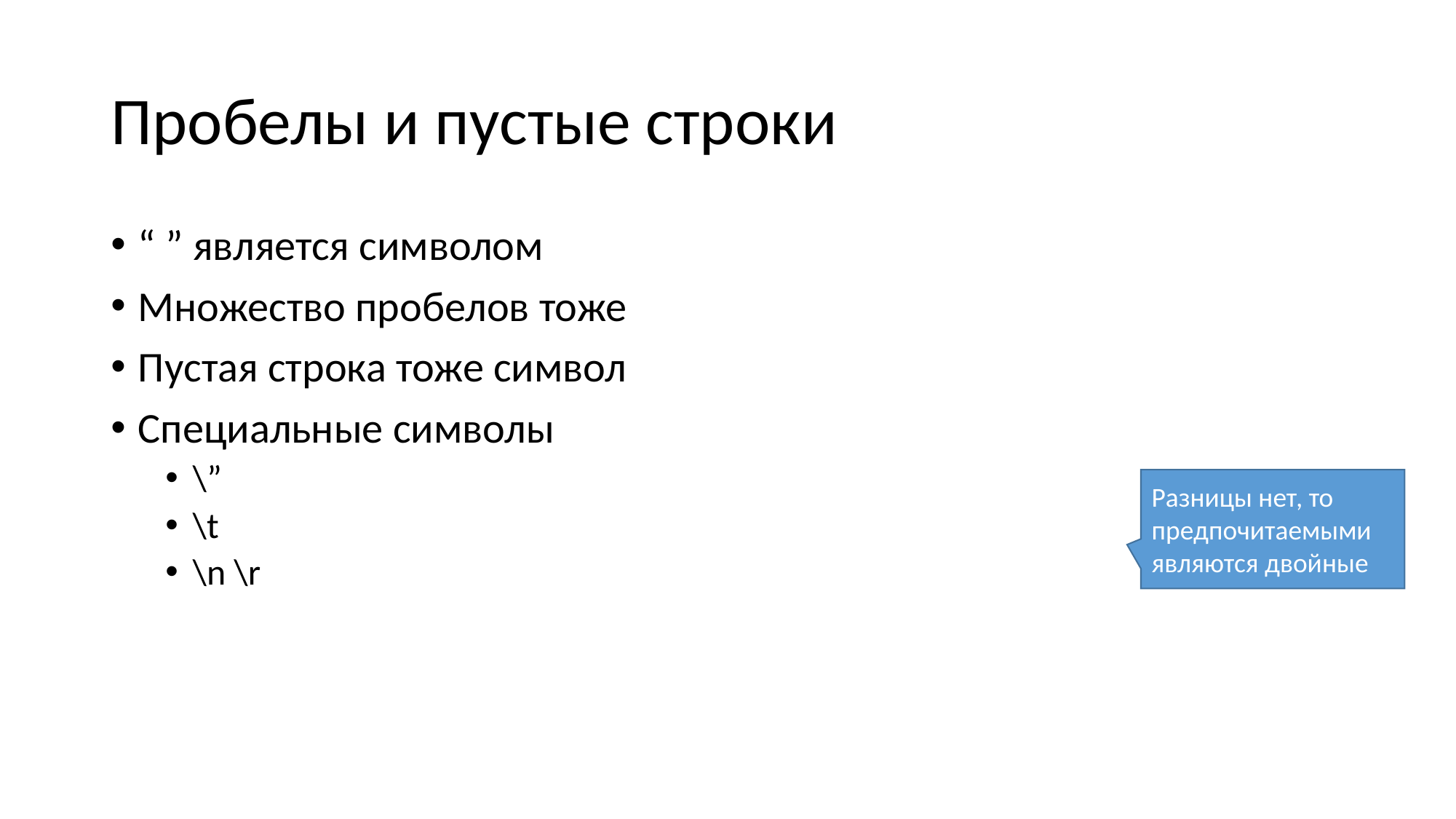

# Пробелы и пустые строки
“ ” является символом
Множество пробелов тоже
Пустая строка тоже символ
Специальные символы
\”
\t
\n \r

Разницы нет, то предпочитаемыми являются двойные